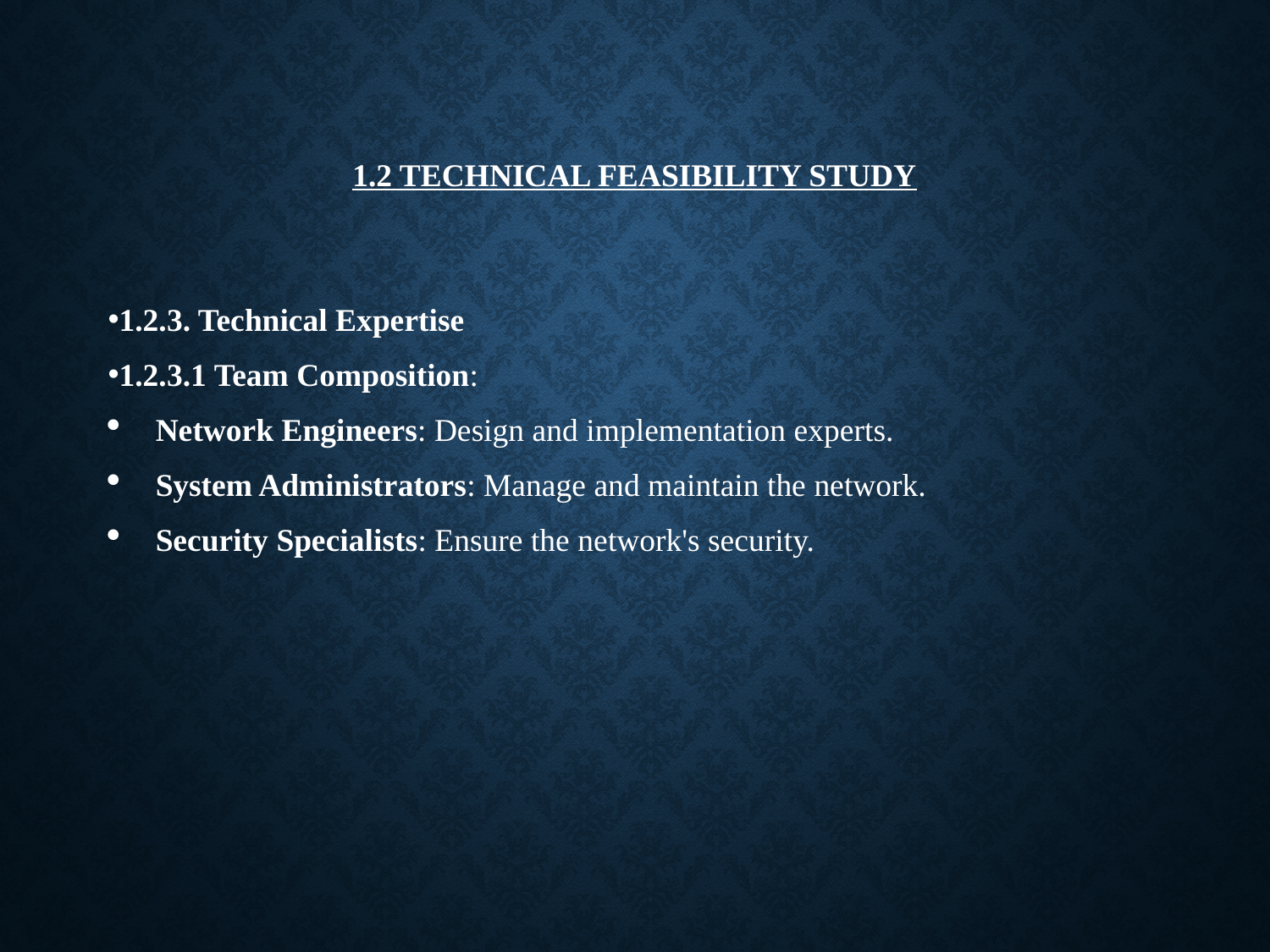

# 1.2 Technical Feasibility Study
1.2.3. Technical Expertise
1.2.3.1 Team Composition:
Network Engineers: Design and implementation experts.
System Administrators: Manage and maintain the network.
Security Specialists: Ensure the network's security.